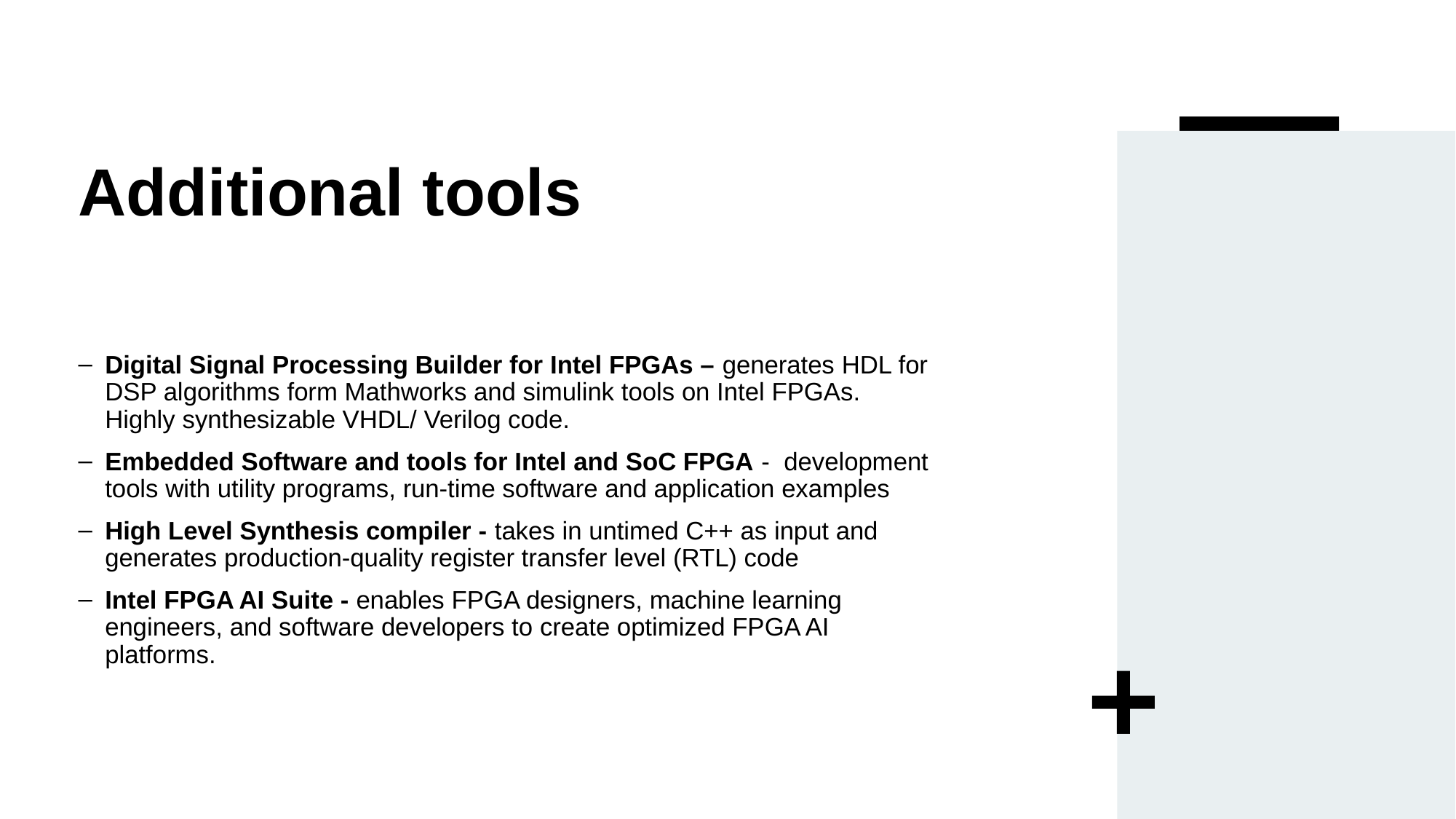

# Additional tools
Digital Signal Processing Builder for Intel FPGAs – generates HDL for DSP algorithms form Mathworks and simulink tools on Intel FPGAs. Highly synthesizable VHDL/ Verilog code.
Embedded Software and tools for Intel and SoC FPGA -  development tools with utility programs, run-time software and application examples
High Level Synthesis compiler - takes in untimed C++ as input and generates production-quality register transfer level (RTL) code
Intel FPGA AI Suite - enables FPGA designers, machine learning engineers, and software developers to create optimized FPGA AI platforms.